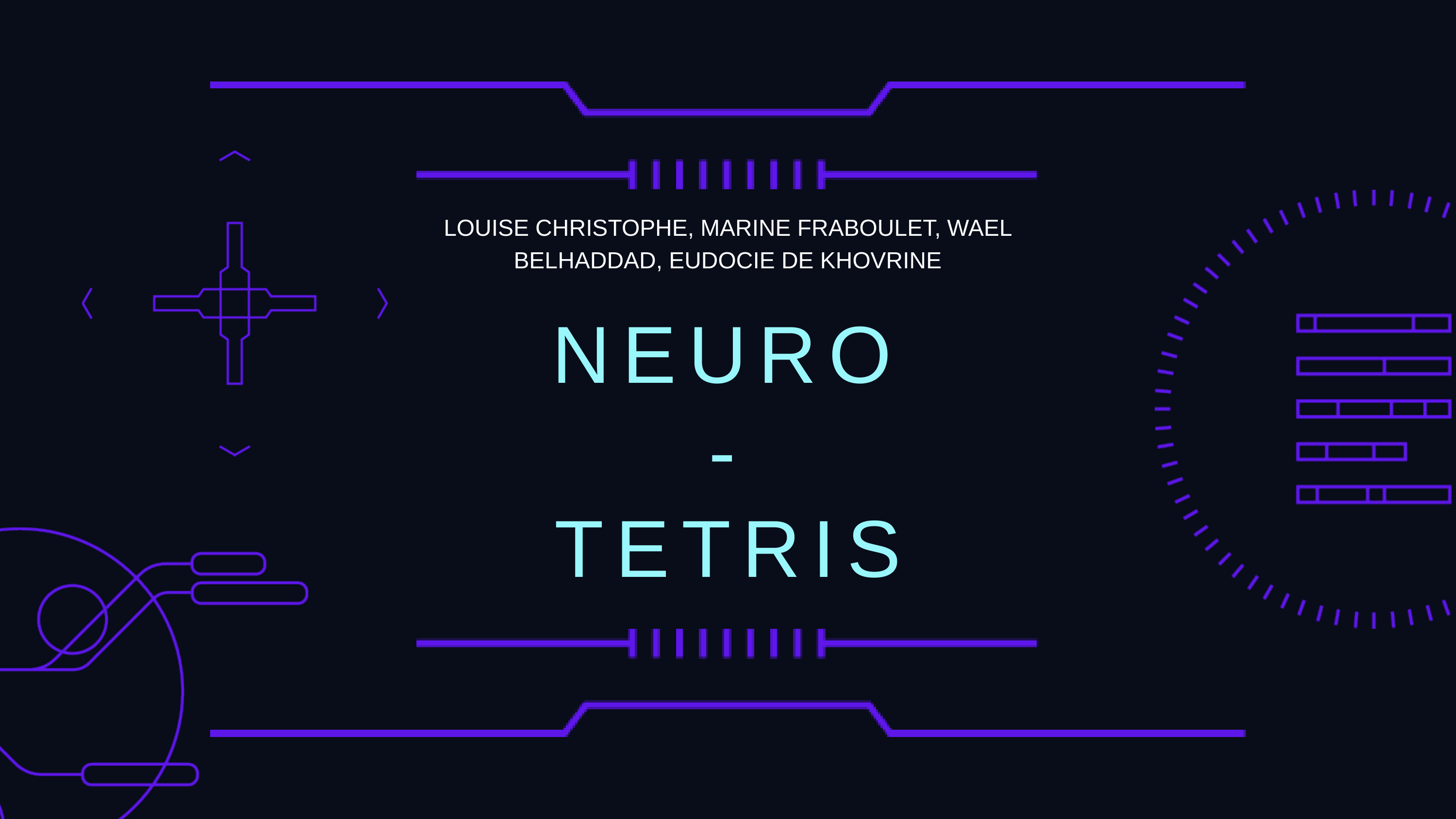

LOUISE CHRISTOPHE, MARINE FRABOULET, WAEL BELHADDAD, EUDOCIE DE KHOVRINE
NEURO-TETRIS